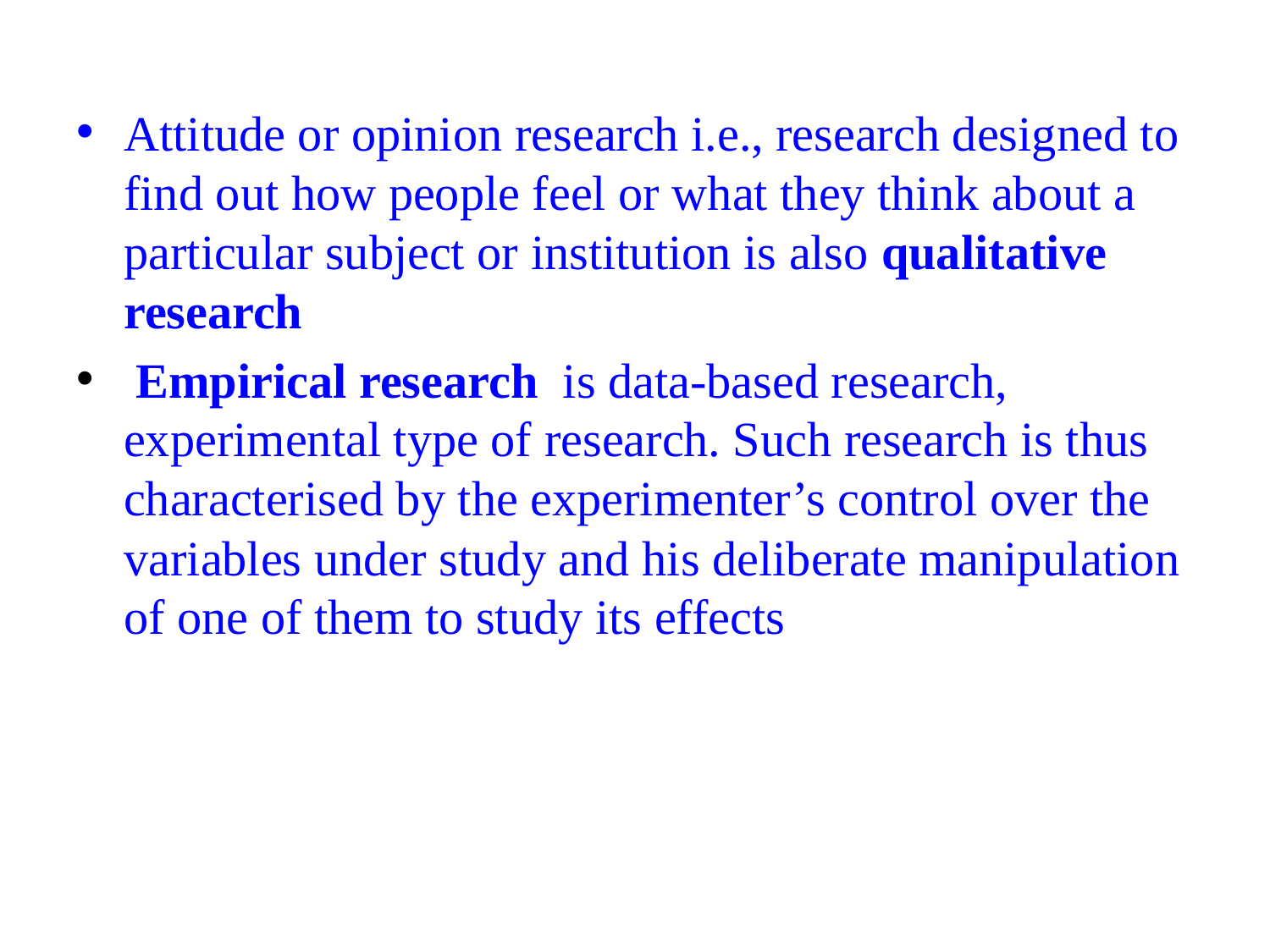

Attitude or opinion research i.e., research designed to find out how people feel or what they think about a particular subject or institution is also qualitative research
 Empirical research  is data-based research, experimental type of research. Such research is thus characterised by the experimenter’s control over the variables under study and his deliberate manipulation of one of them to study its effects